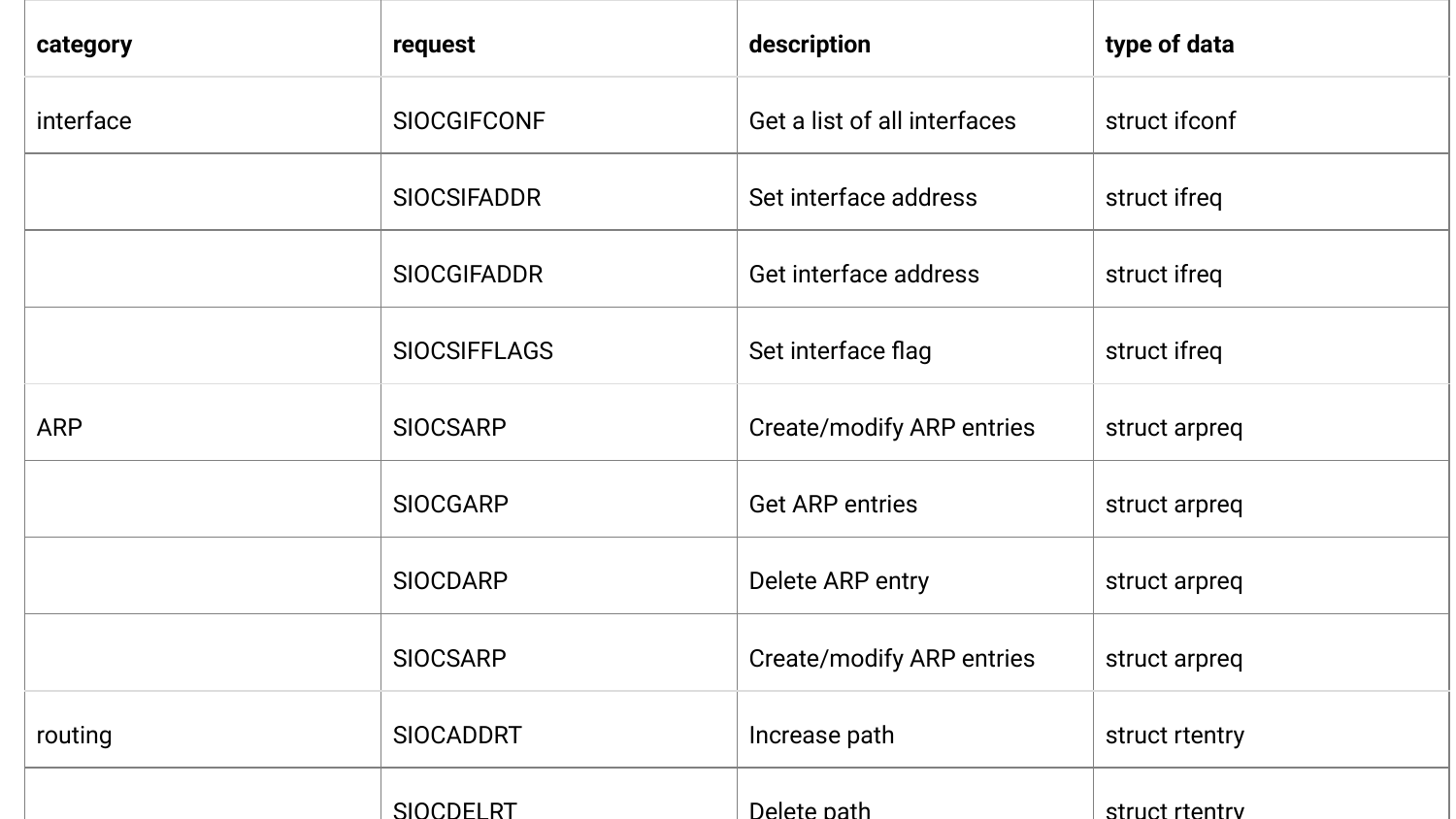

| category | request | description | type of data |
| --- | --- | --- | --- |
| interface | SIOCGIFCONF | Get a list of all interfaces | struct ifconf |
|  | SIOCSIFADDR | Set interface address | struct ifreq |
|  | SIOCGIFADDR | Get interface address | struct ifreq |
|  | SIOCSIFFLAGS | Set interface flag | struct ifreq |
| ARP | SIOCSARP | Create/modify ARP entries | struct arpreq |
|  | SIOCGARP | Get ARP entries | struct arpreq |
|  | SIOCDARP | Delete ARP entry | struct arpreq |
|  | SIOCSARP | Create/modify ARP entries | struct arpreq |
| routing | SIOCADDRT | Increase path | struct rtentry |
|  | SIOCDELRT | Delete path | struct rtentry |
#